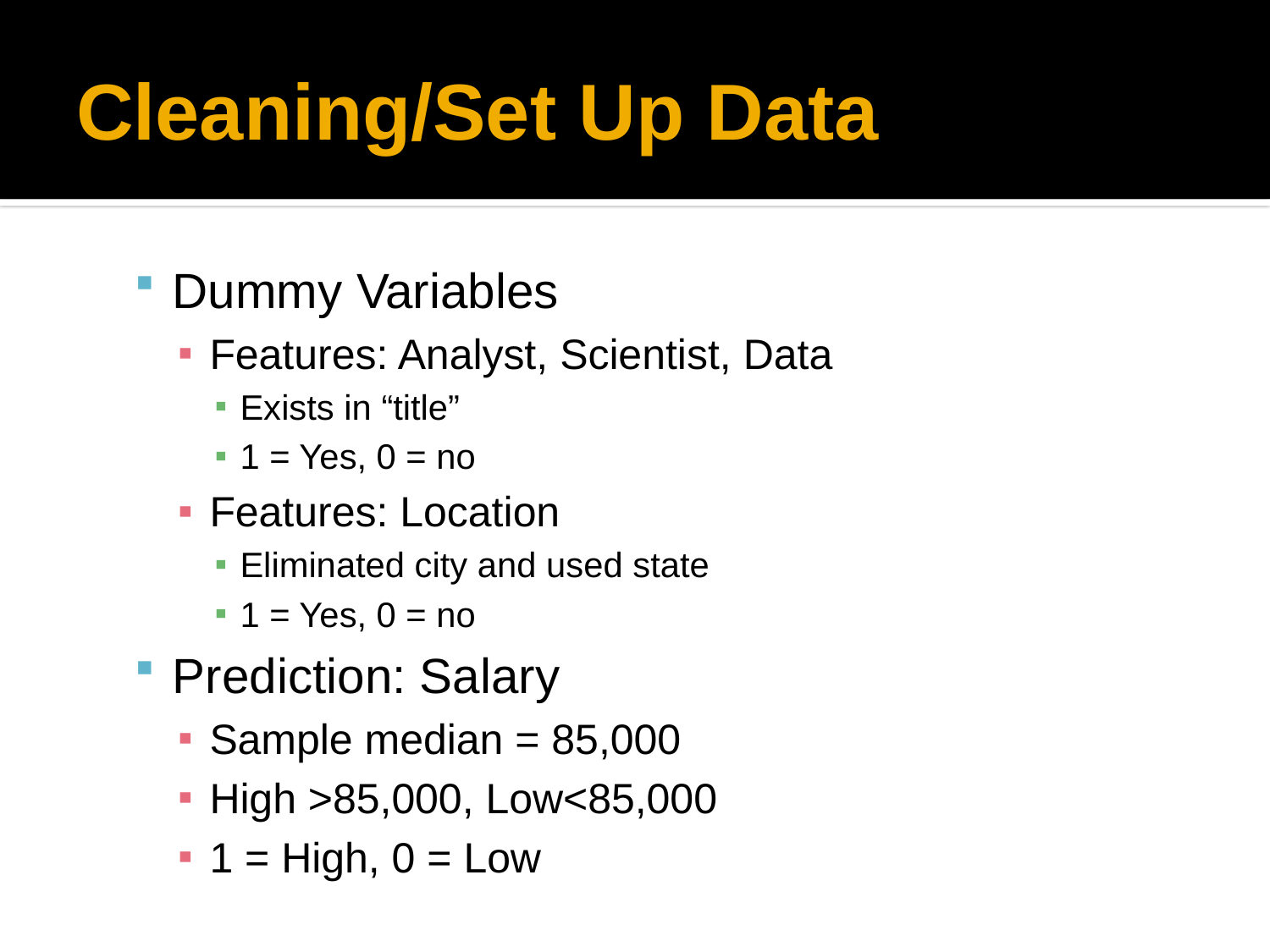

# Cleaning/Set Up Data
Dummy Variables
Features: Analyst, Scientist, Data
Exists in “title”
1 = Yes, 0 = no
Features: Location
Eliminated city and used state
1 = Yes, 0 = no
Prediction: Salary
Sample median = 85,000
High >85,000, Low<85,000
1 = High, 0 = Low